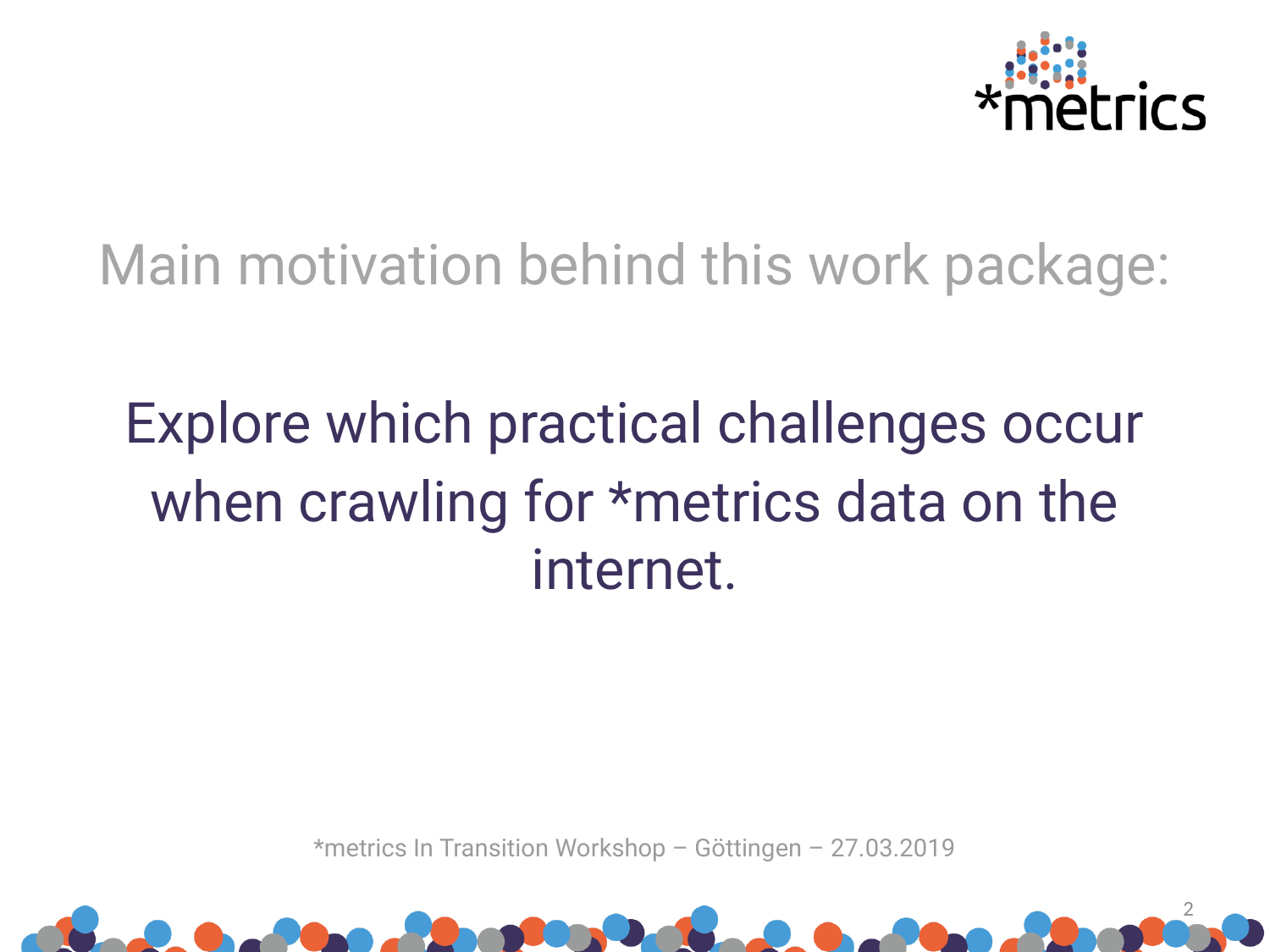

Main motivation behind this work package:

Explore which practical challenges occur
when crawling for *metrics data on the internet.
*metrics In Transition Workshop – Göttingen – 27.03.2019
2